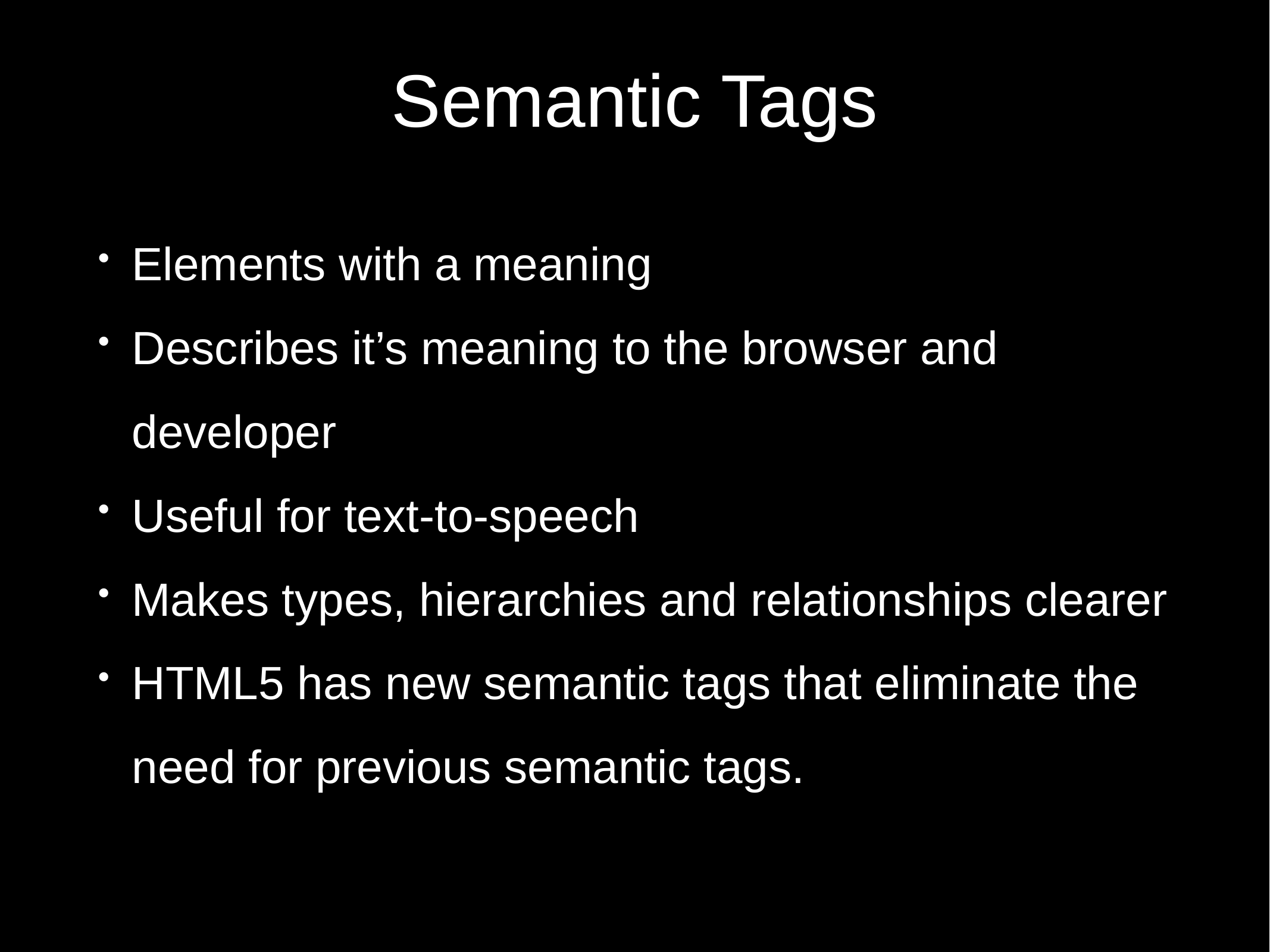

# Semantic Tags
Elements with a meaning
Describes it’s meaning to the browser and developer
Useful for text-to-speech
Makes types, hierarchies and relationships clearer
HTML5 has new semantic tags that eliminate the need for previous semantic tags.